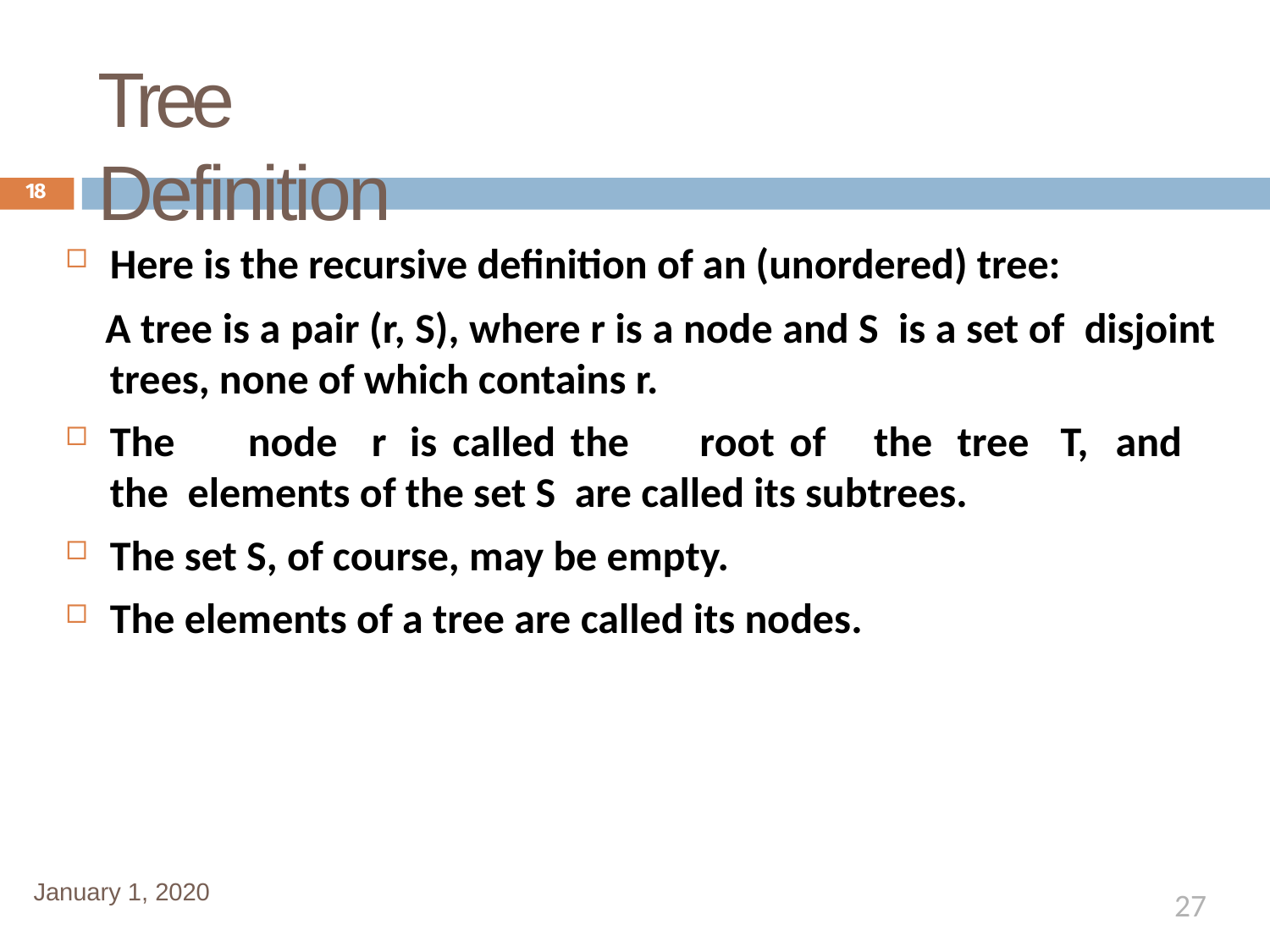

# Tree Definition
18
Here is the recursive definition of an (unordered) tree:
    A tree is a pair (r, S), where r is a node and S  is a set of  disjoint trees, none of which contains r.
The	node	r	is called the	root of	the	tree	T,	and	the  elements of the set S  are called its subtrees.
The set S, of course, may be empty.
The elements of a tree are called its nodes.
January 1, 2020
27